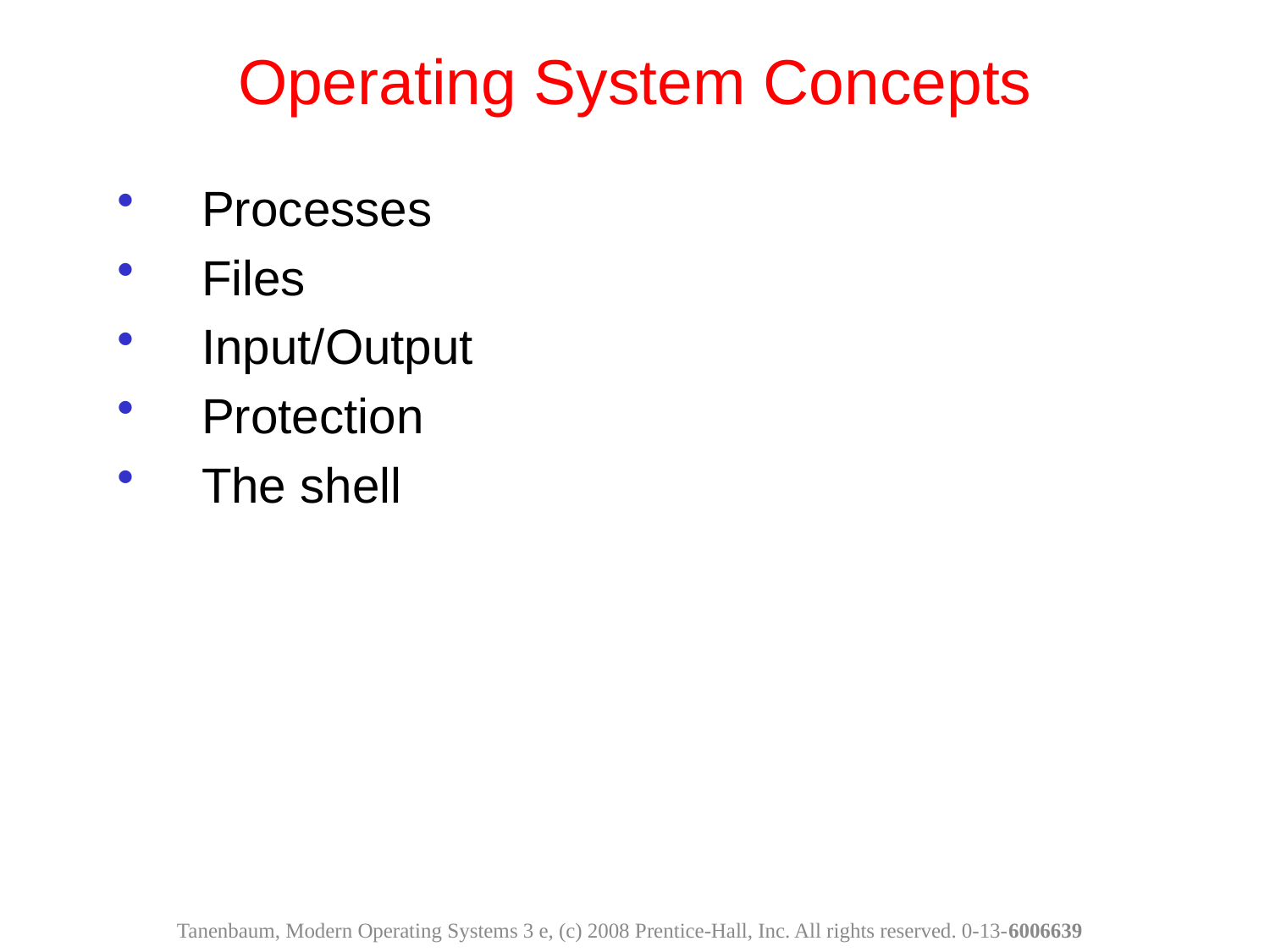

Operating System Concepts
Processes
Files
Input/Output
Protection
The shell
16
Tanenbaum, Modern Operating Systems 3 e, (c) 2008 Prentice-Hall, Inc. All rights reserved. 0-13-6006639
3_Introduction